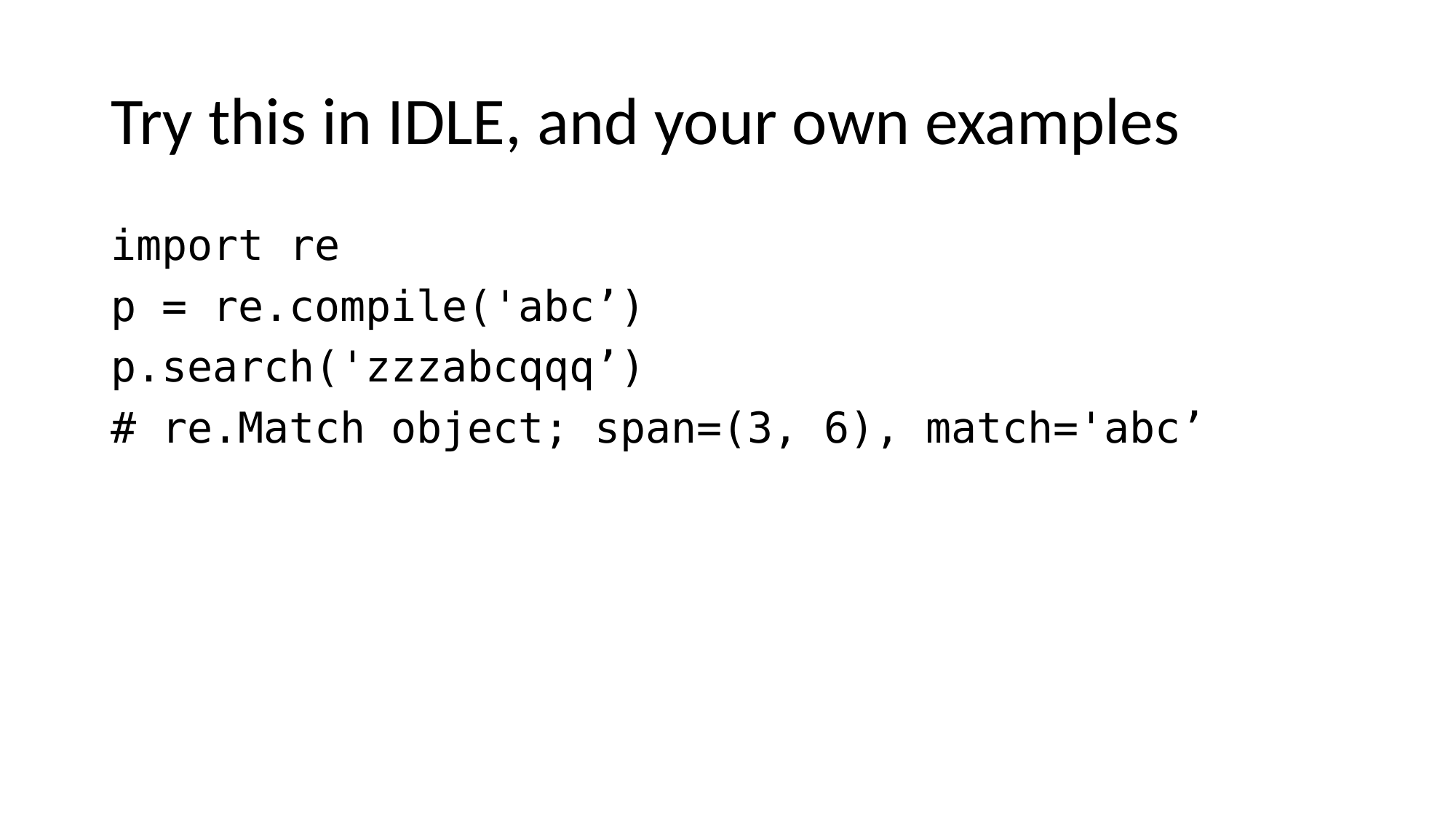

# Try this in IDLE, and your own examples
import re
p = re.compile('abc’)
p.search('zzzabcqqq’)
# re.Match object; span=(3, 6), match='abc’